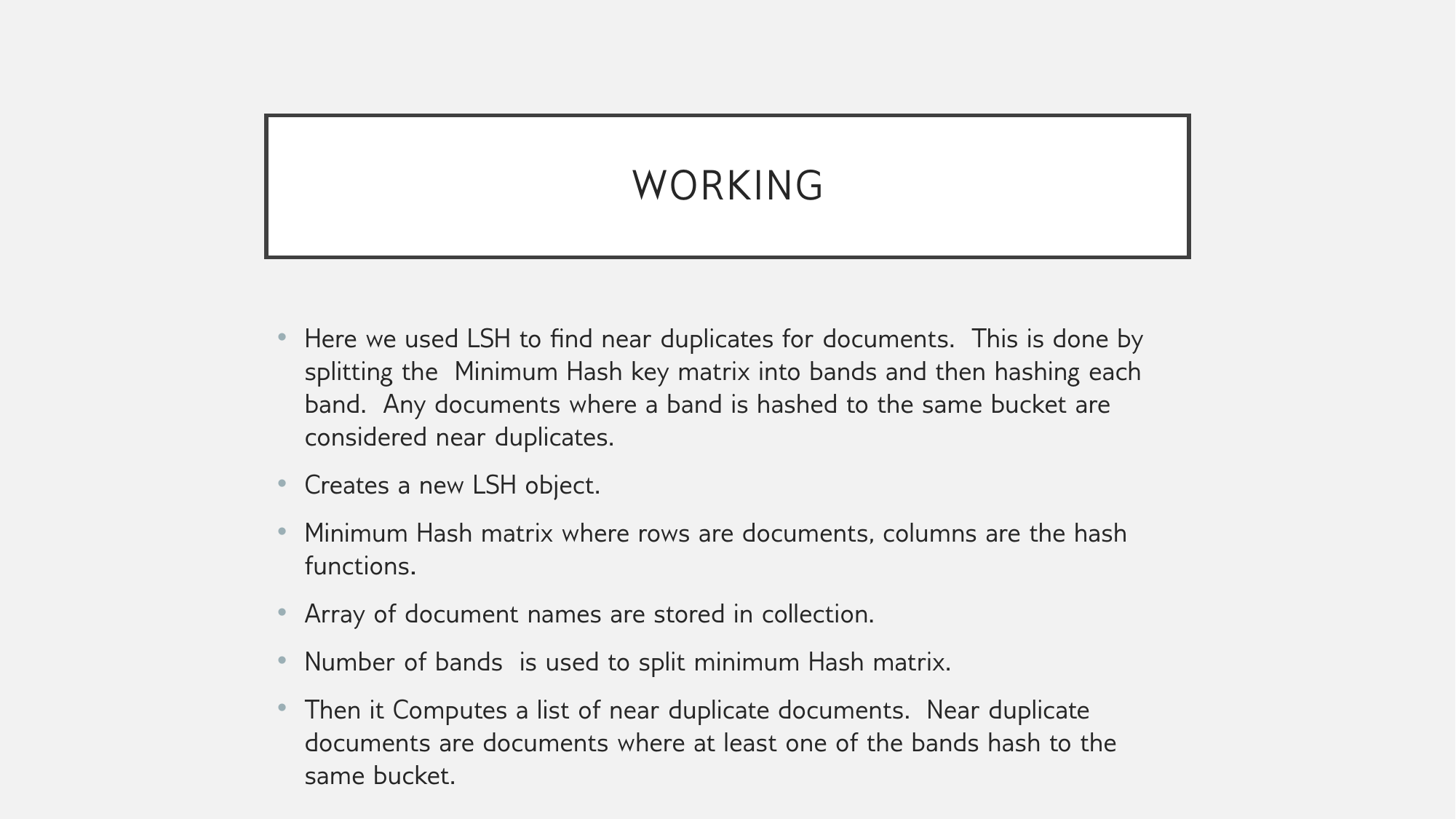

# WORKING
Here we used LSH to find near duplicates for documents.  This is done by splitting the  Minimum Hash key matrix into bands and then hashing each band.  Any documents where a band is hashed to the same bucket are considered near duplicates.
Creates a new LSH object.
Minimum Hash matrix where rows are documents, columns are the hash functions.
Array of document names are stored in collection.
Number of bands  is used to split minimum Hash matrix.
Then it Computes a list of near duplicate documents.  Near duplicate documents are documents where at least one of the bands hash to the same bucket.